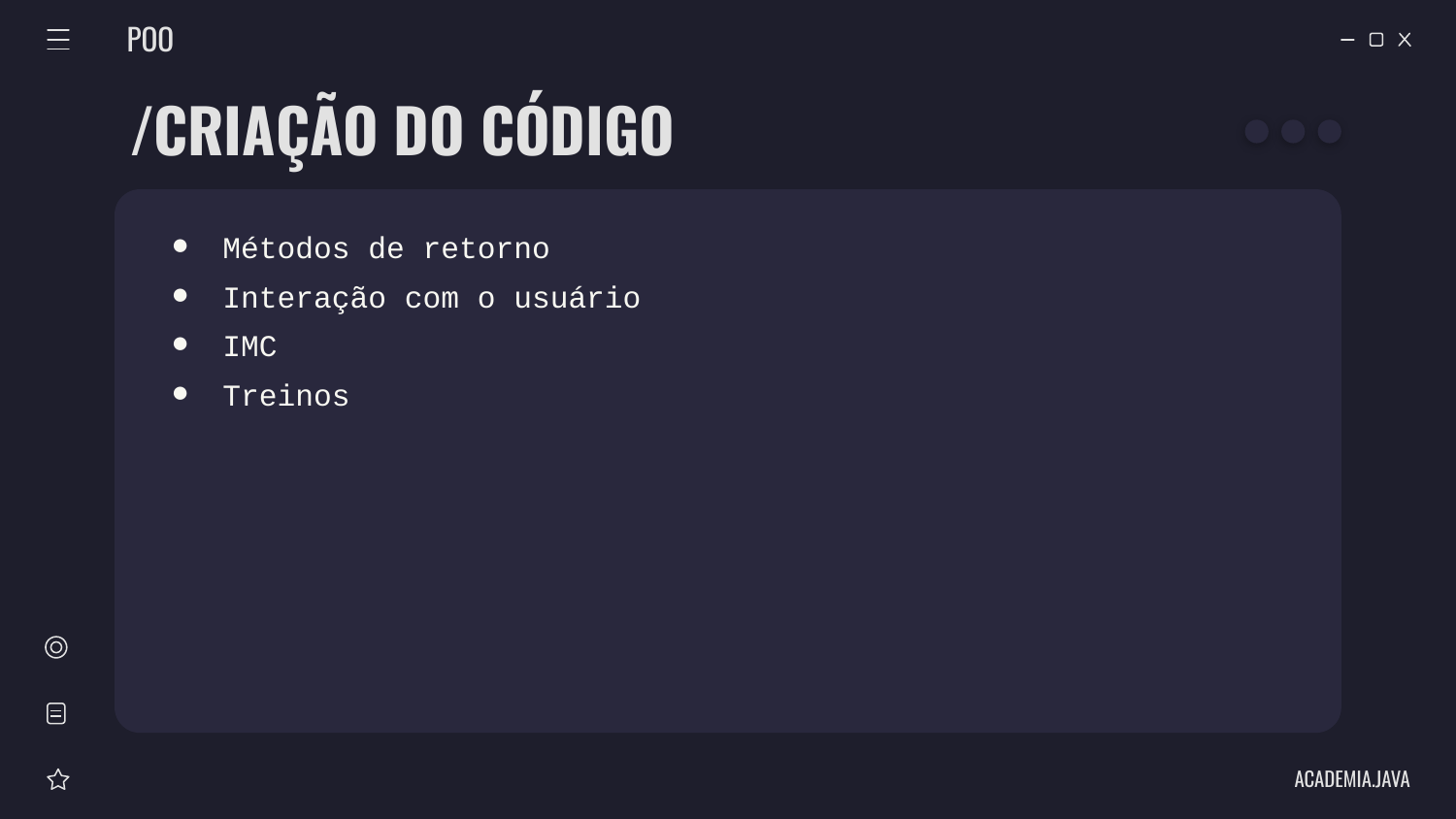

POO

# /CRIAÇÃO DO CÓDIGO

Métodos de retorno
Interação com o usuário
IMC
Treinos

ACADEMIA.JAVA